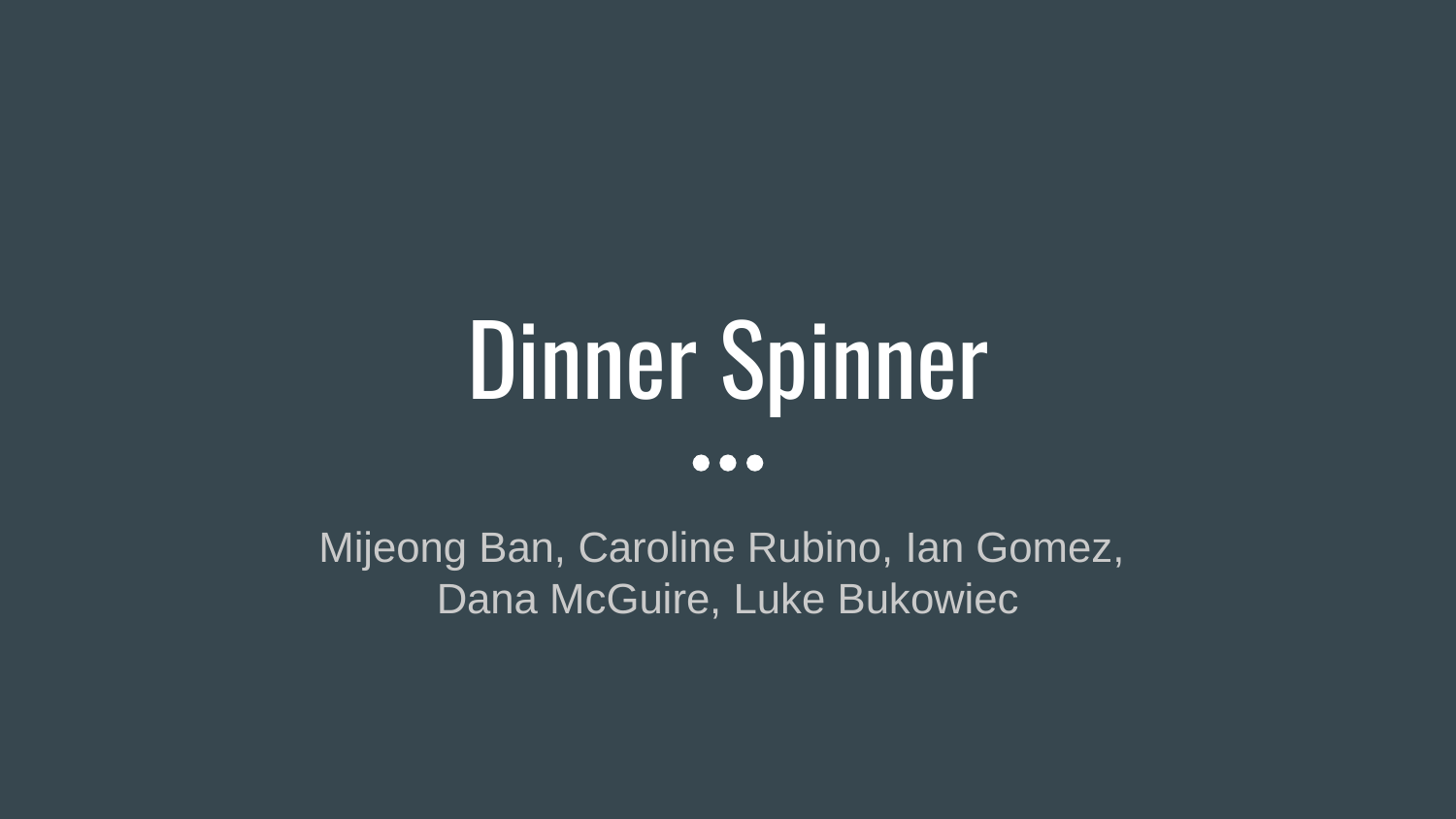

# Dinner Spinner
Mijeong Ban, Caroline Rubino, Ian Gomez,
Dana McGuire, Luke Bukowiec